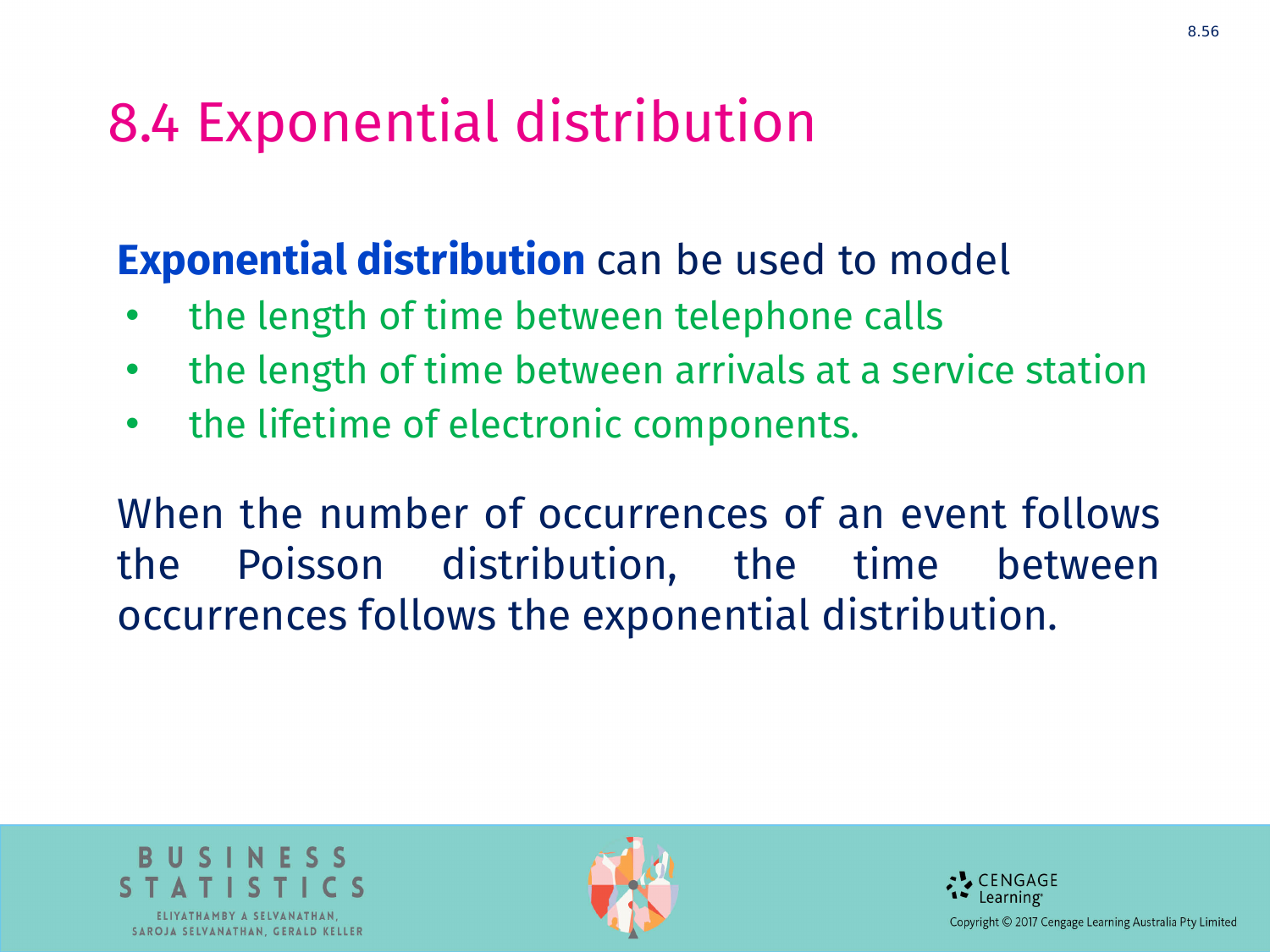

8.56
# 8.4 Exponential distribution
Exponential distribution can be used to model
the length of time between telephone calls
the length of time between arrivals at a service station
the lifetime of electronic components.
When the number of occurrences of an event follows the Poisson distribution, the time between occurrences follows the exponential distribution.